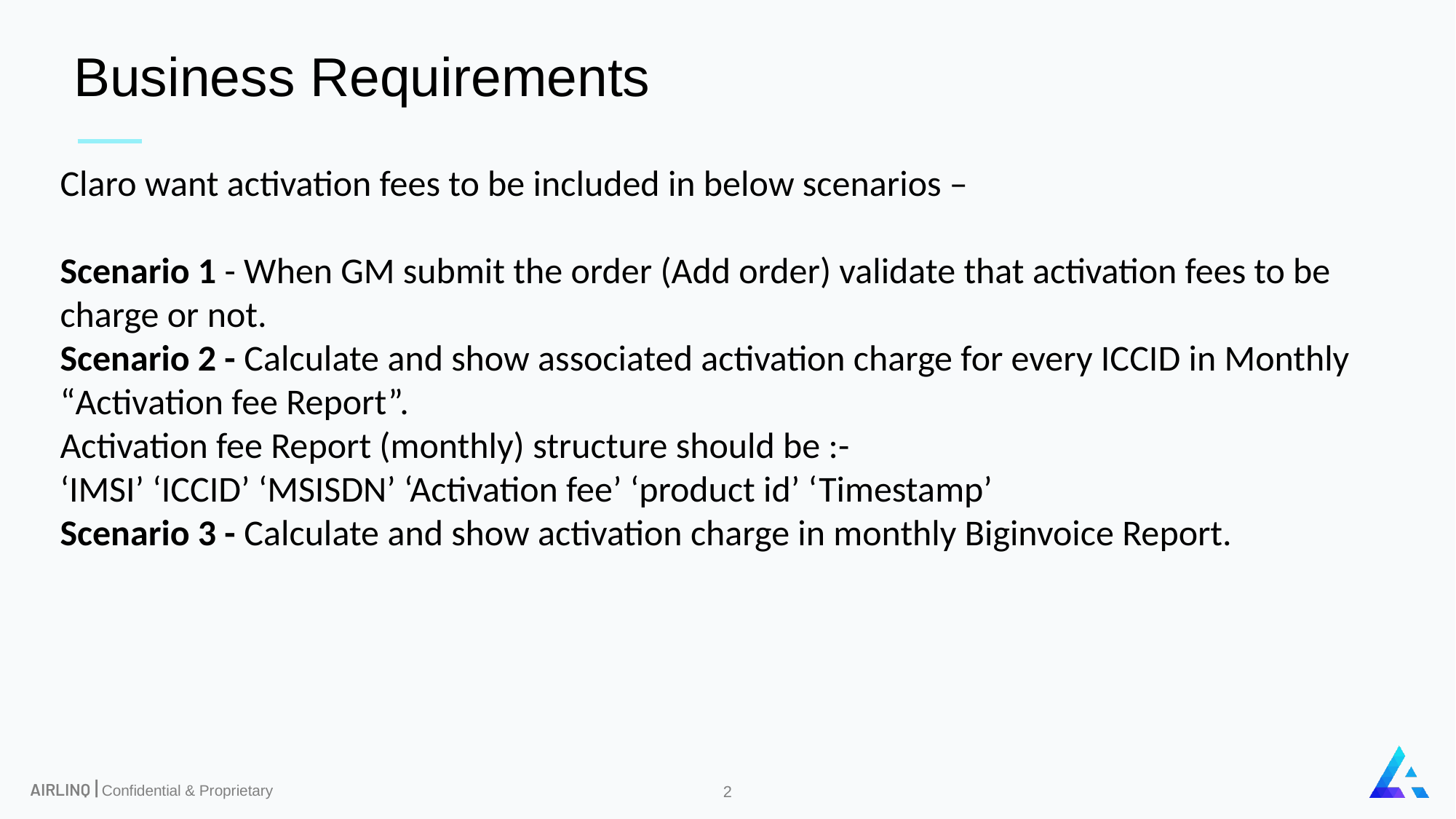

Business Requirements
Claro want activation fees to be included in below scenarios –

Scenario 1 - When GM submit the order (Add order) validate that activation fees to be charge or not.
Scenario 2 - Calculate and show associated activation charge for every ICCID in Monthly “Activation fee Report”.
Activation fee Report (monthly) structure should be :-
‘IMSI’ ‘ICCID’ ‘MSISDN’ ‘Activation fee’ ‘product id’ ‘Timestamp’
Scenario 3 - Calculate and show activation charge in monthly Biginvoice Report.